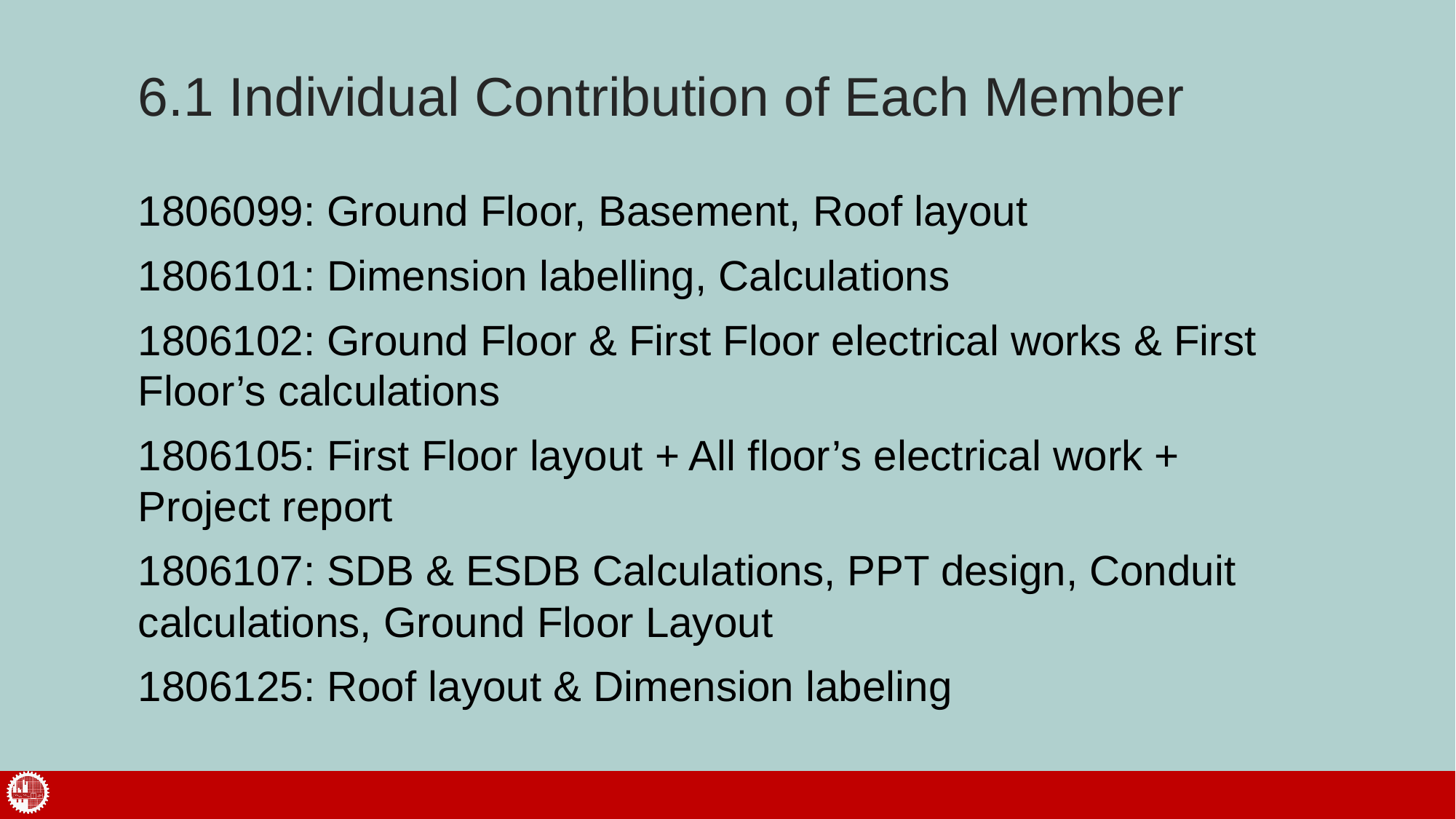

# 6.1 Individual Contribution of Each Member
1806099: Ground Floor, Basement, Roof layout
1806101: Dimension labelling, Calculations
1806102: Ground Floor & First Floor electrical works & First Floor’s calculations
1806105: First Floor layout + All floor’s electrical work + Project report
1806107: SDB & ESDB Calculations, PPT design, Conduit calculations, Ground Floor Layout
1806125: Roof layout & Dimension labeling